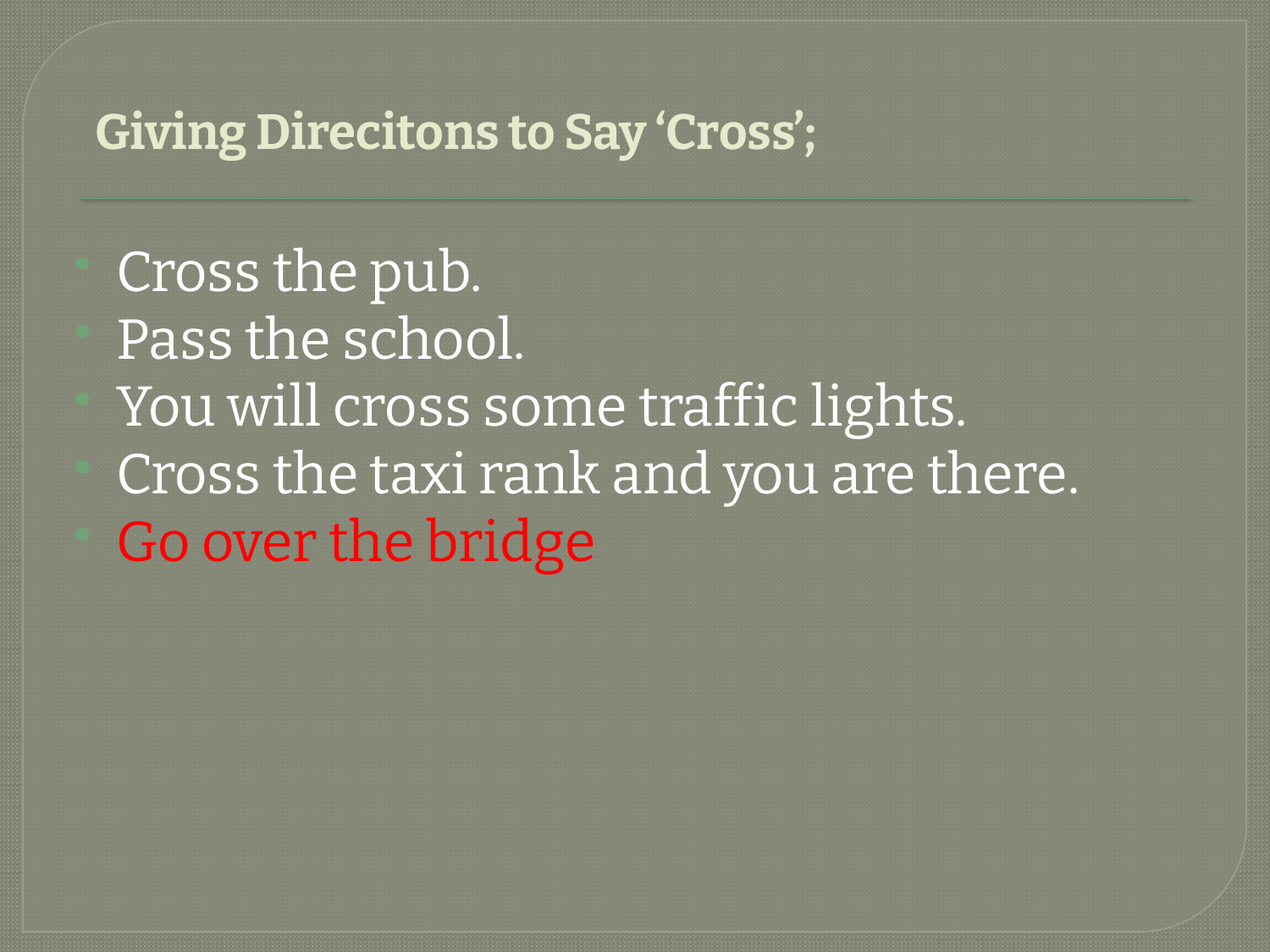

# Giving Direcitons to Say ‘Cross’;
Cross the pub.
Pass the school.
You will cross some traffic lights.
Cross the taxi rank and you are there.
Go over the bridge